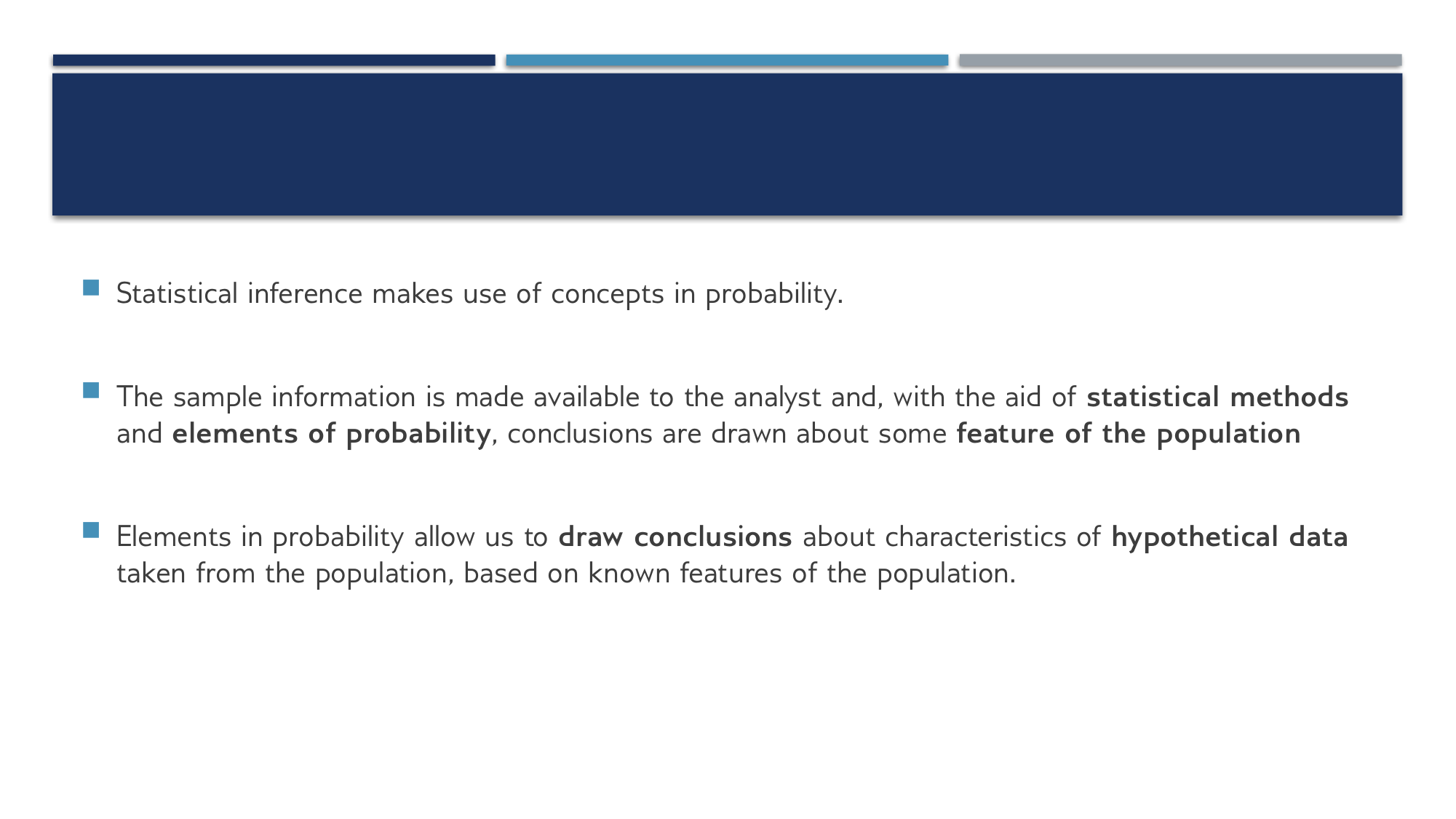

#
Statistical inference makes use of concepts in probability.

The sample information is made available to the analyst and, with the aid of statistical methods and elements of probability, conclusions are drawn about some feature of the population

Elements in probability allow us to draw conclusions about characteristics of hypothetical data taken from the population, based on known features of the population.